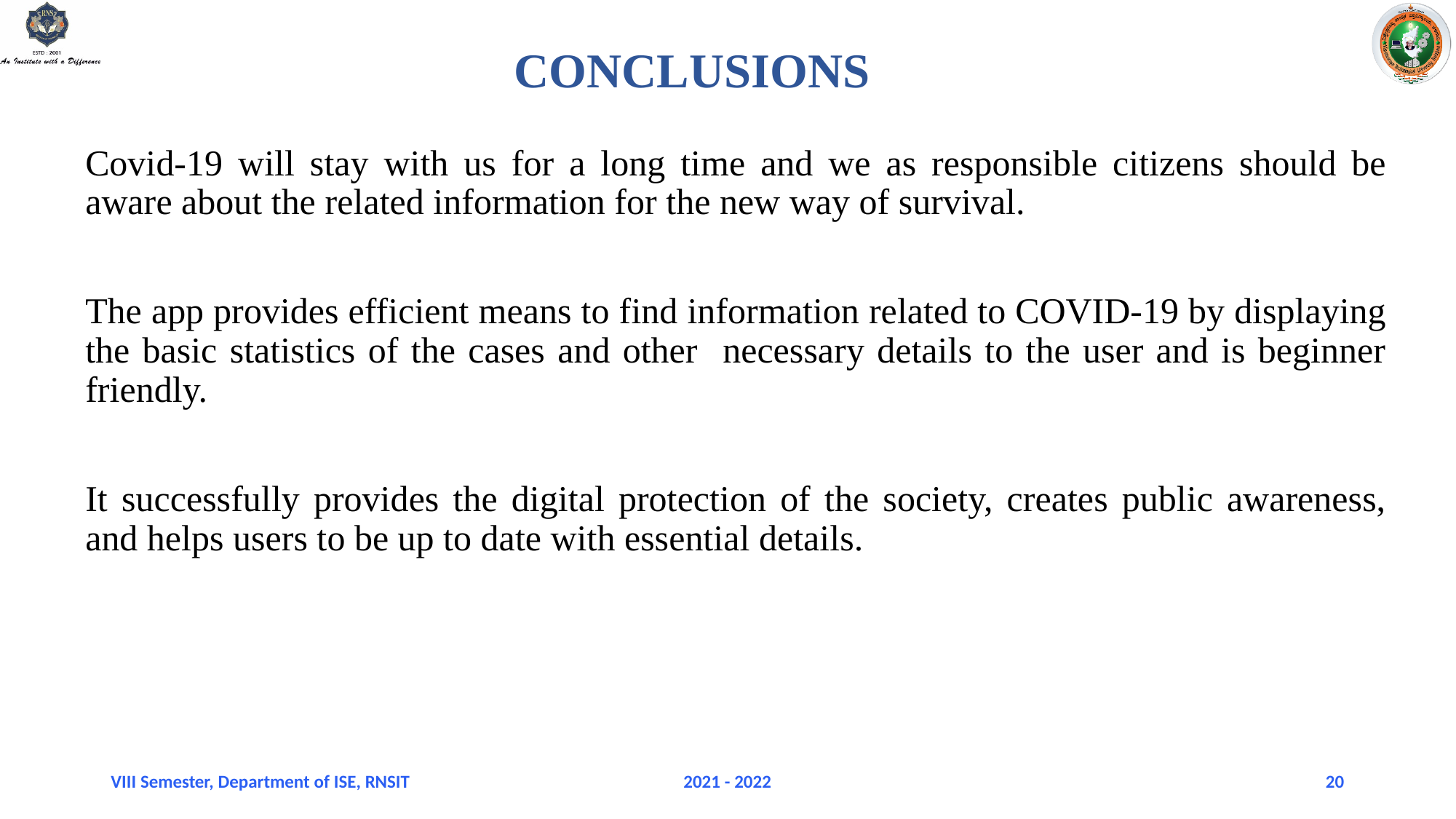

# CONCLUSIONS
Covid-19 will stay with us for a long time and we as responsible citizens should be aware about the related information for the new way of survival.

The app provides efficient means to find information related to COVID-19 by displaying the basic statistics of the cases and other  necessary details to the user and is beginner friendly.

It successfully provides the digital protection of the society, creates public awareness, and helps users to be up to date with essential details.

VIII Semester, Department of ISE, RNSIT
2021 - 2022
20